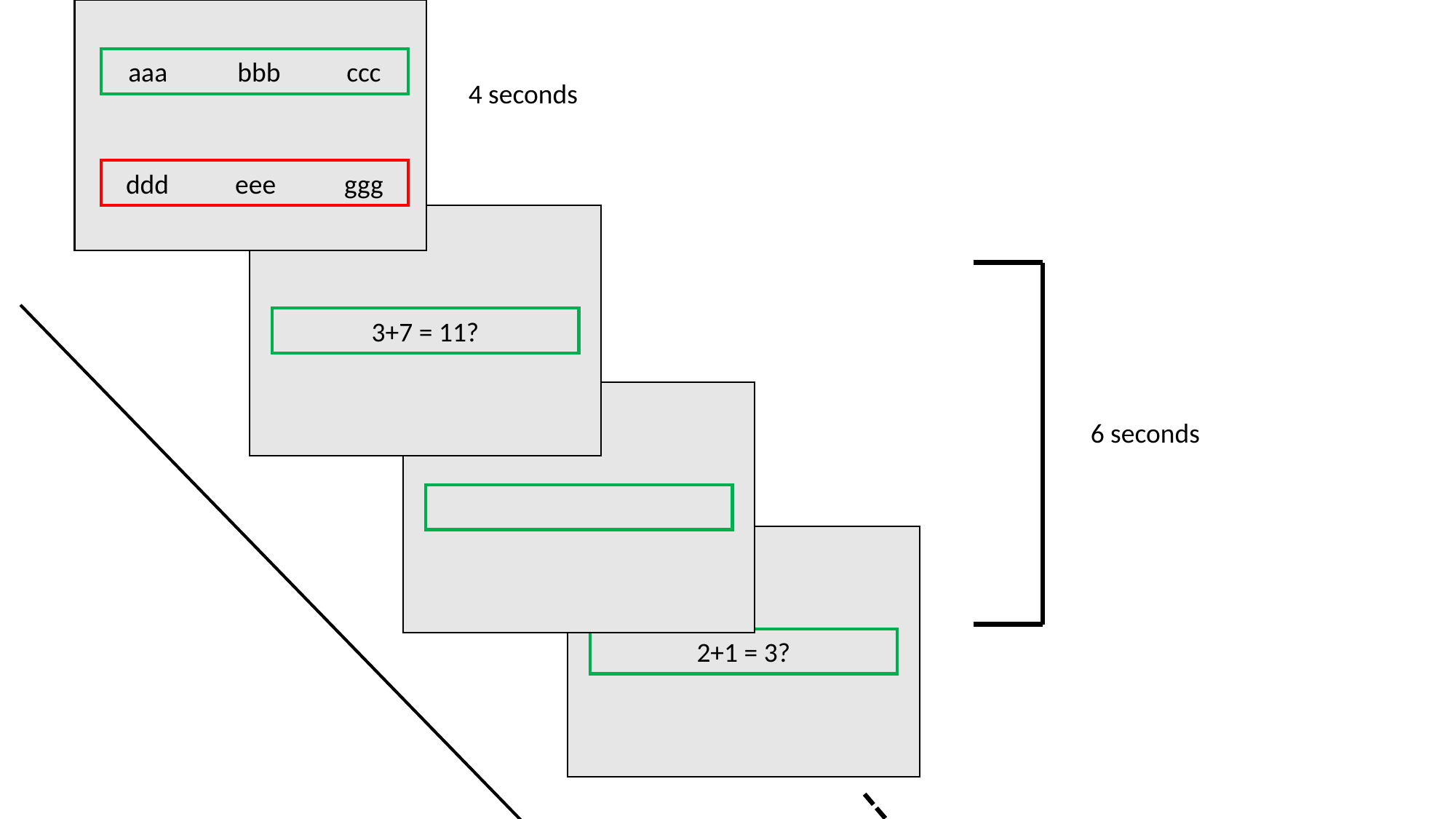

aaa	bbb	ccc
ddd	eee	ggg
4 seconds

3+7 = 11?

6 seconds

2+1 = 3?

bbb
On screen until response